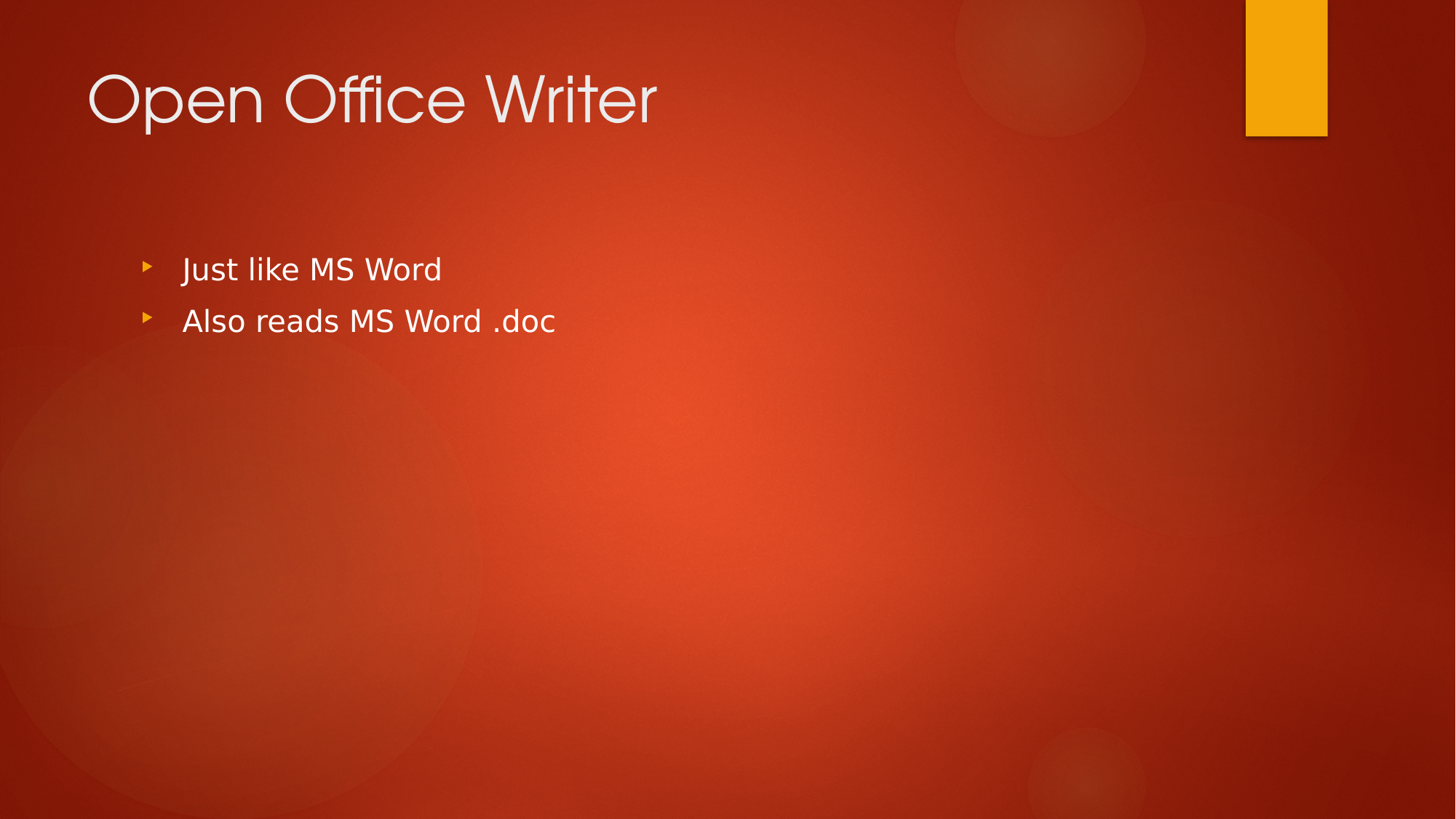

# Open Office Writer
Just like MS Word
Also reads MS Word .doc